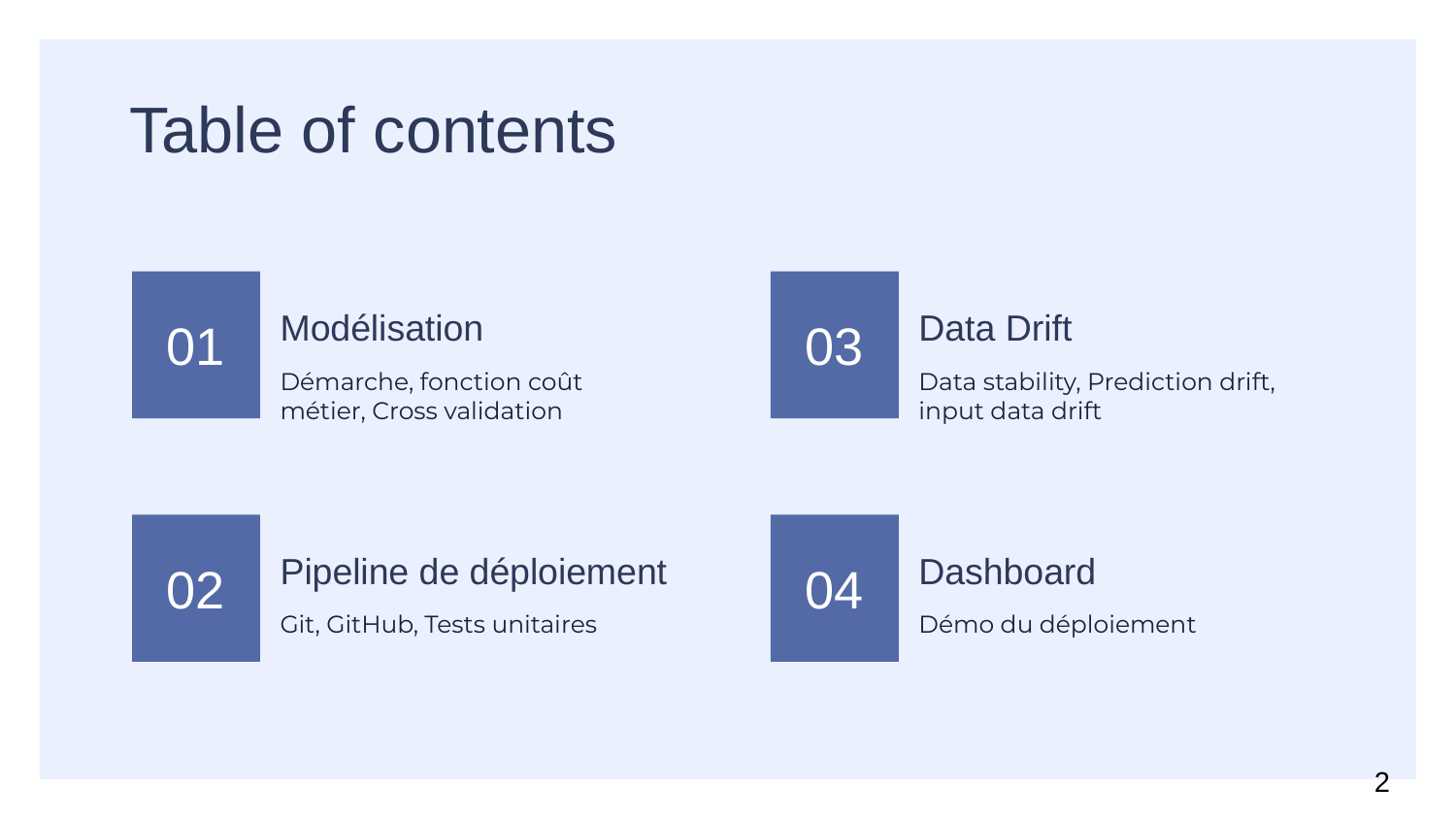

Table of contents
Modélisation
Data Drift
# 01
03
Data stability, Prediction drift, input data drift
Démarche, fonction coût métier, Cross validation
Dashboard
Pipeline de déploiement
02
04
Démo du déploiement
Git, GitHub, Tests unitaires
2